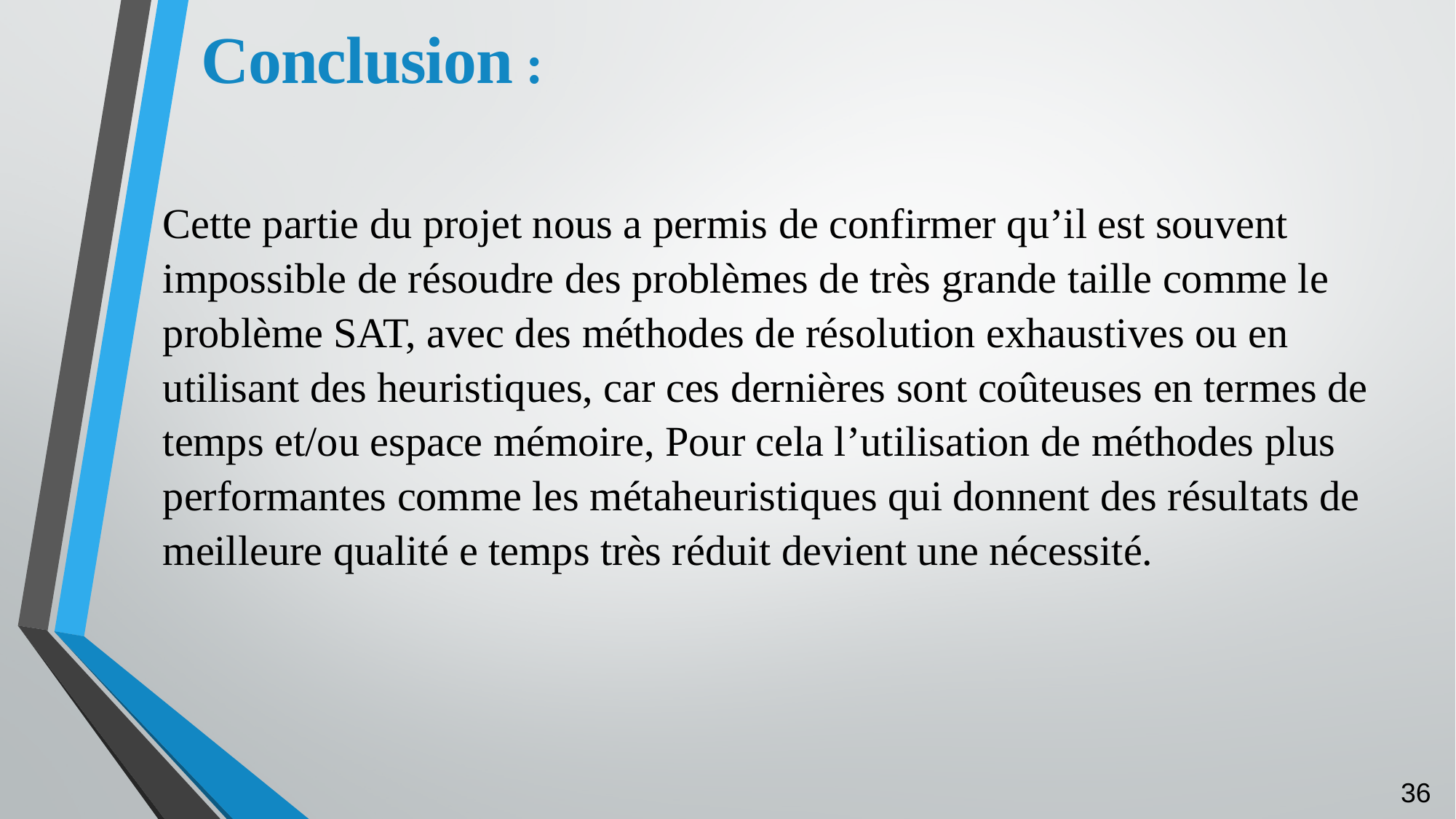

Conclusion :
Cette partie du projet nous a permis de confirmer qu’il est souvent impossible de résoudre des problèmes de très grande taille comme le problème SAT, avec des méthodes de résolution exhaustives ou en utilisant des heuristiques, car ces dernières sont coûteuses en termes de temps et/ou espace mémoire, Pour cela l’utilisation de méthodes plus performantes comme les métaheuristiques qui donnent des résultats de meilleure qualité e temps très réduit devient une nécessité.
36